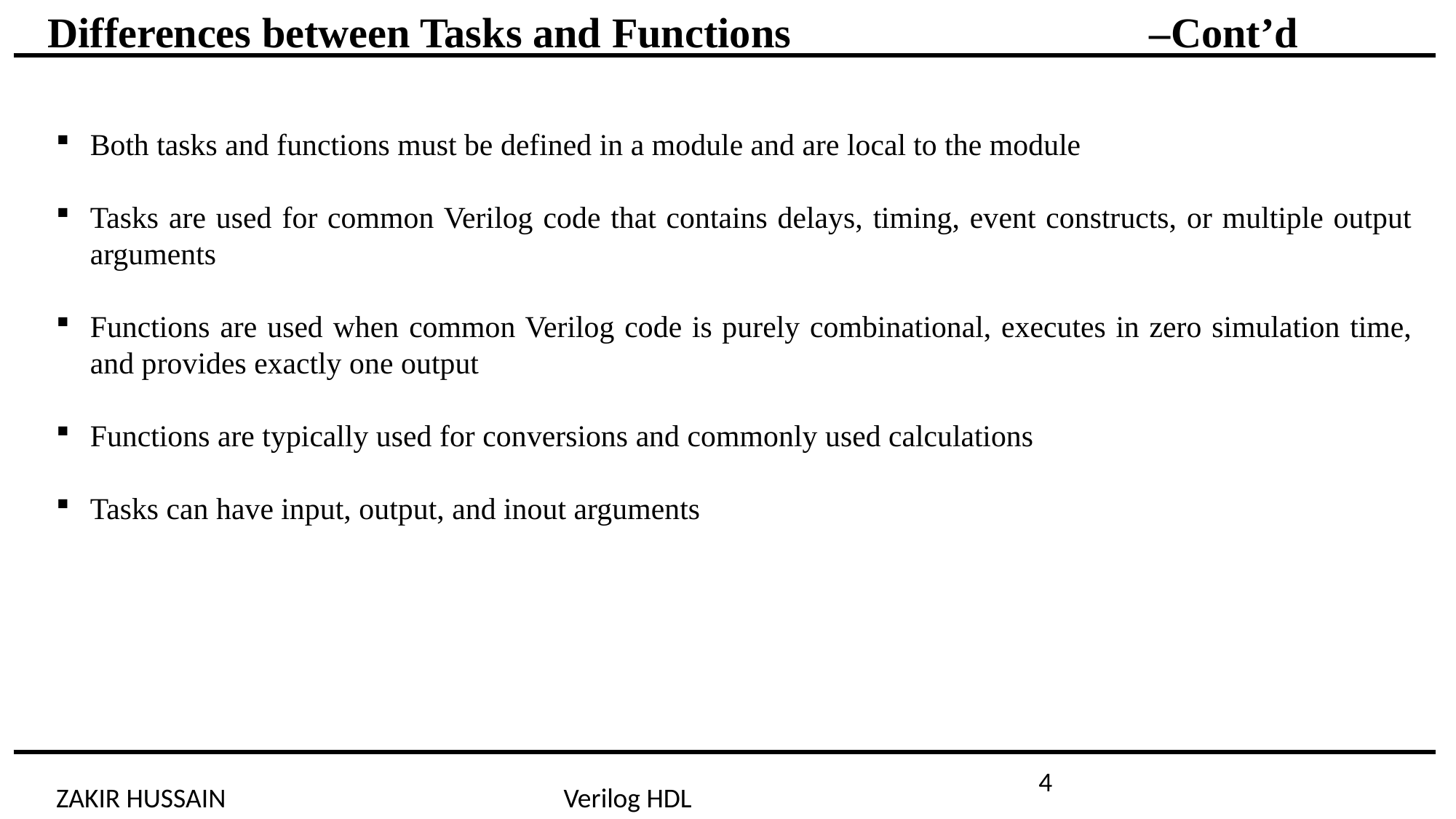

Differences between Tasks and Functions                                  –Cont’d
Both tasks and functions must be defined in a module and are local to the module

Tasks are used for common Verilog code that contains delays, timing, event constructs, or multiple output arguments

Functions are used when common Verilog code is purely combinational, executes in zero simulation time, and provides exactly one output

Functions are typically used for conversions and commonly used calculations

Tasks can have input, output, and inout arguments

4